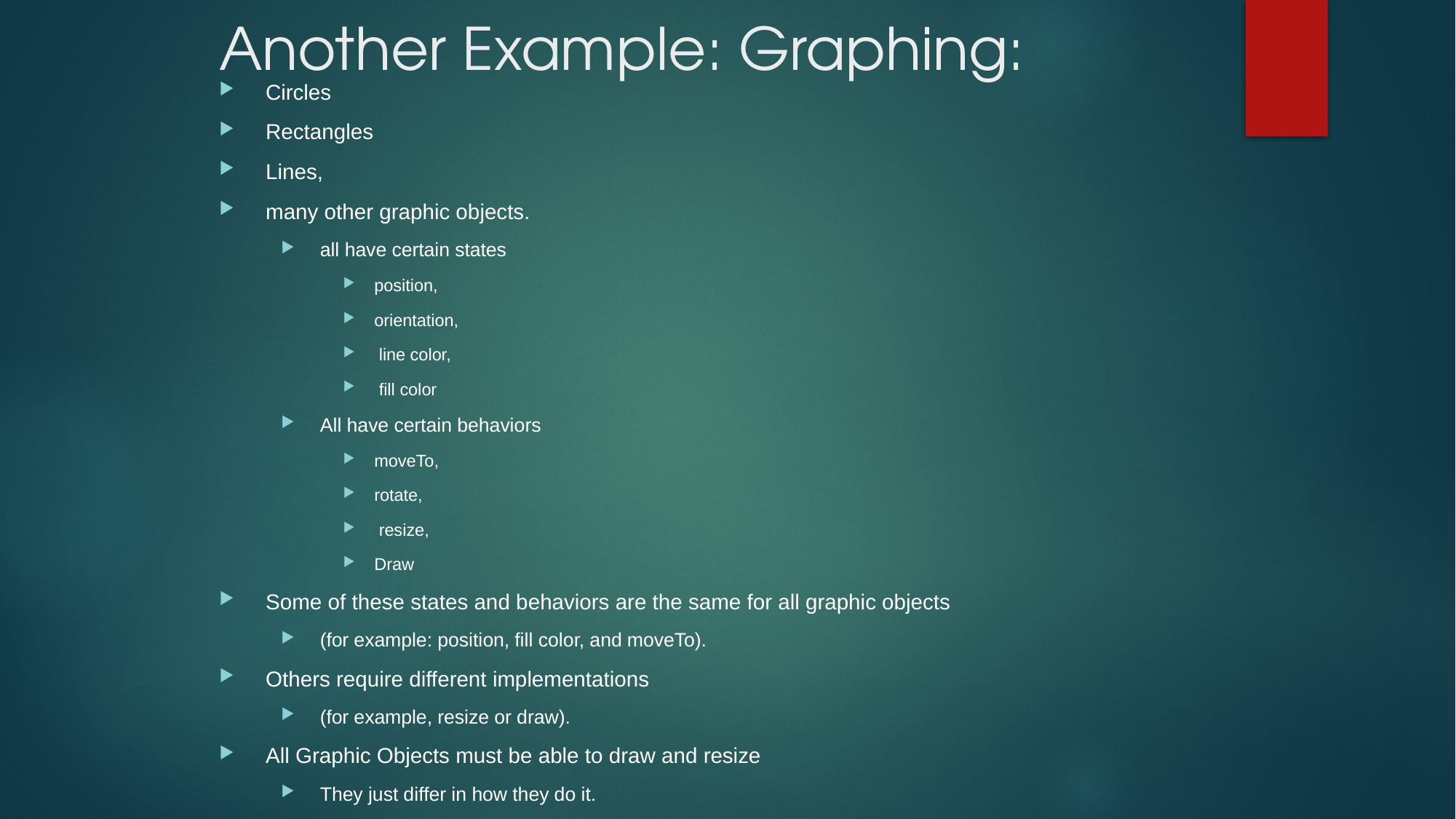

# Another Example: Graphing:
Circles
Rectangles
Lines,
many other graphic objects.
all have certain states
position,
orientation,
 line color,
 fill color
All have certain behaviors
moveTo,
rotate,
 resize,
Draw
Some of these states and behaviors are the same for all graphic objects
(for example: position, fill color, and moveTo).
Others require different implementations
(for example, resize or draw).
All Graphic Objects must be able to draw and resize
They just differ in how they do it.